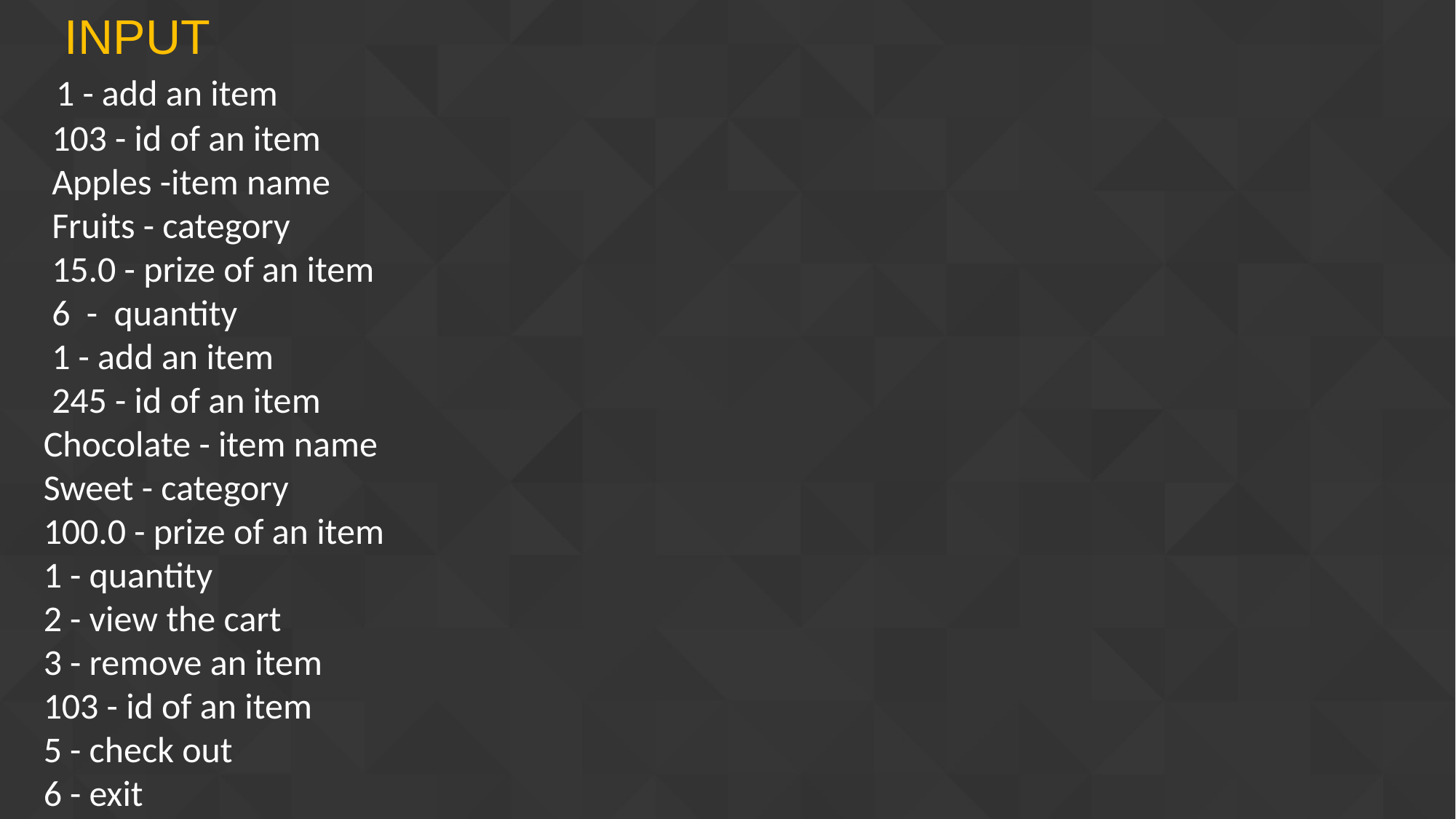

INPUT
     1 - add an item
     103 - id of an item
     Apples -item name
     Fruits - category
     15.0 - prize of an item
     6  -  quantity
     1 - add an item
     245 - id of an item
    Chocolate - item name
    Sweet - category
    100.0 - prize of an item
    1 - quantity
    2 - view the cart
    3 - remove an item
    103 - id of an item
    5 - check out
    6 - exit